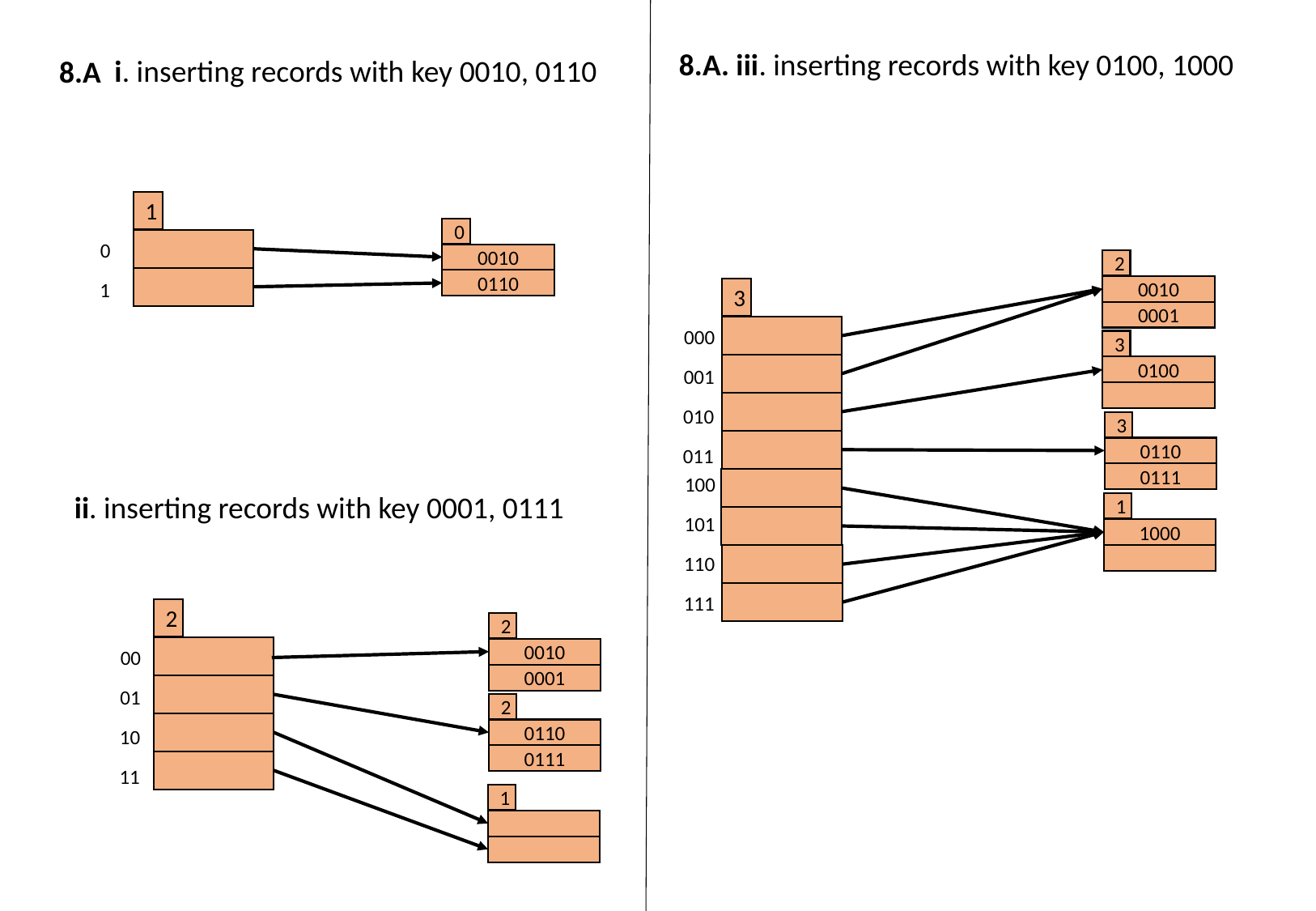

8.A. iii. inserting records with key 0100, 1000
i. inserting records with key 0010, 0110
8.A
1

0
1
0
0010
0110
2
0010
0001
3

000
001

010
011
100

101

110
111
3
0100

3
0110
0111
ii. inserting records with key 0001, 0111
1
1000

2

2
0010
0001
00
01
2
0110
0111
10
11
1